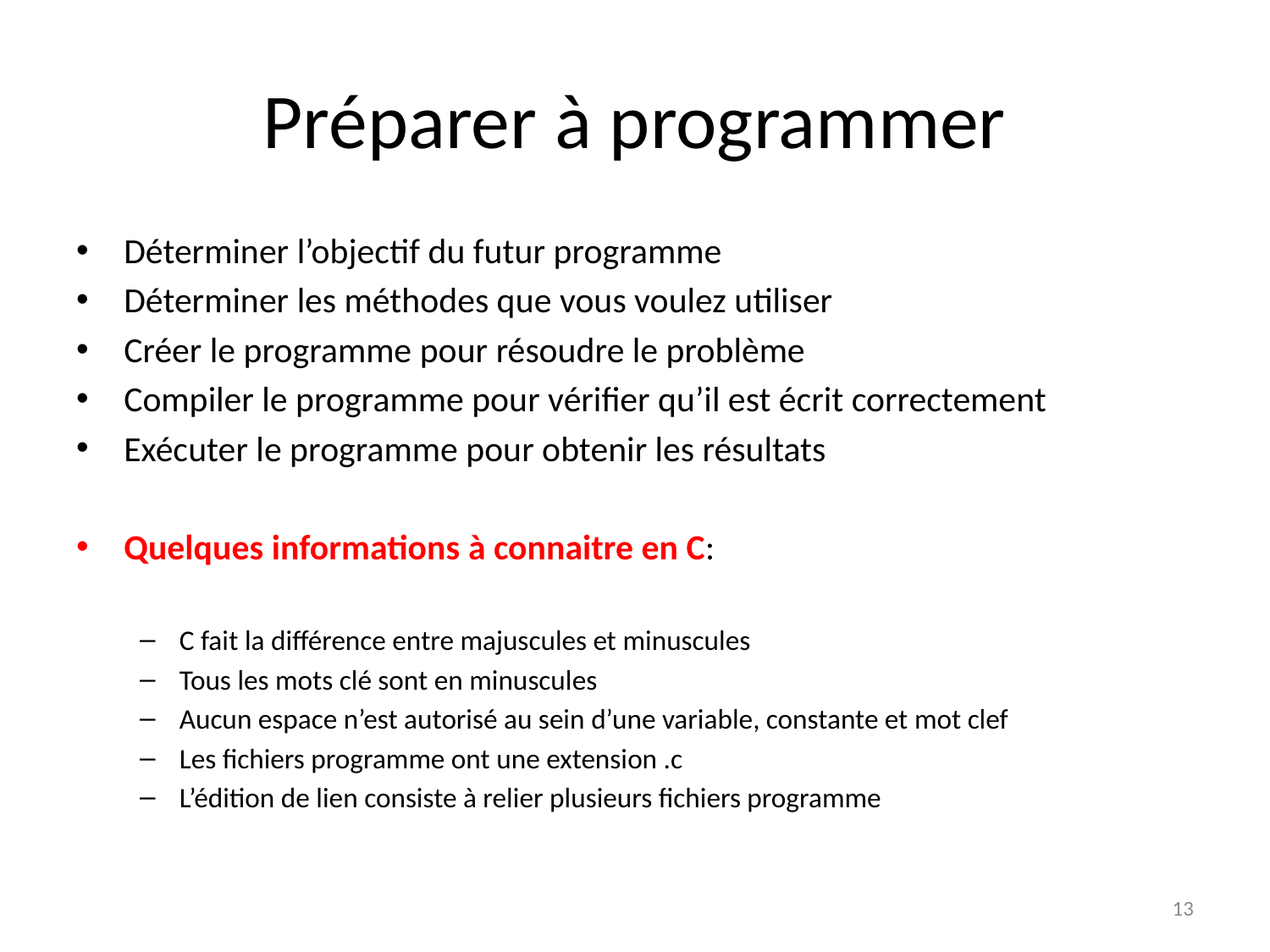

# Préparer à programmer
Déterminer l’objectif du futur programme
Déterminer les méthodes que vous voulez utiliser
Créer le programme pour résoudre le problème
Compiler le programme pour vérifier qu’il est écrit correctement
Exécuter le programme pour obtenir les résultats

Quelques informations à connaitre en C:

C fait la différence entre majuscules et minuscules
Tous les mots clé sont en minuscules
Aucun espace n’est autorisé au sein d’une variable, constante et mot clef
Les fichiers programme ont une extension .c
L’édition de lien consiste à relier plusieurs fichiers programme

13